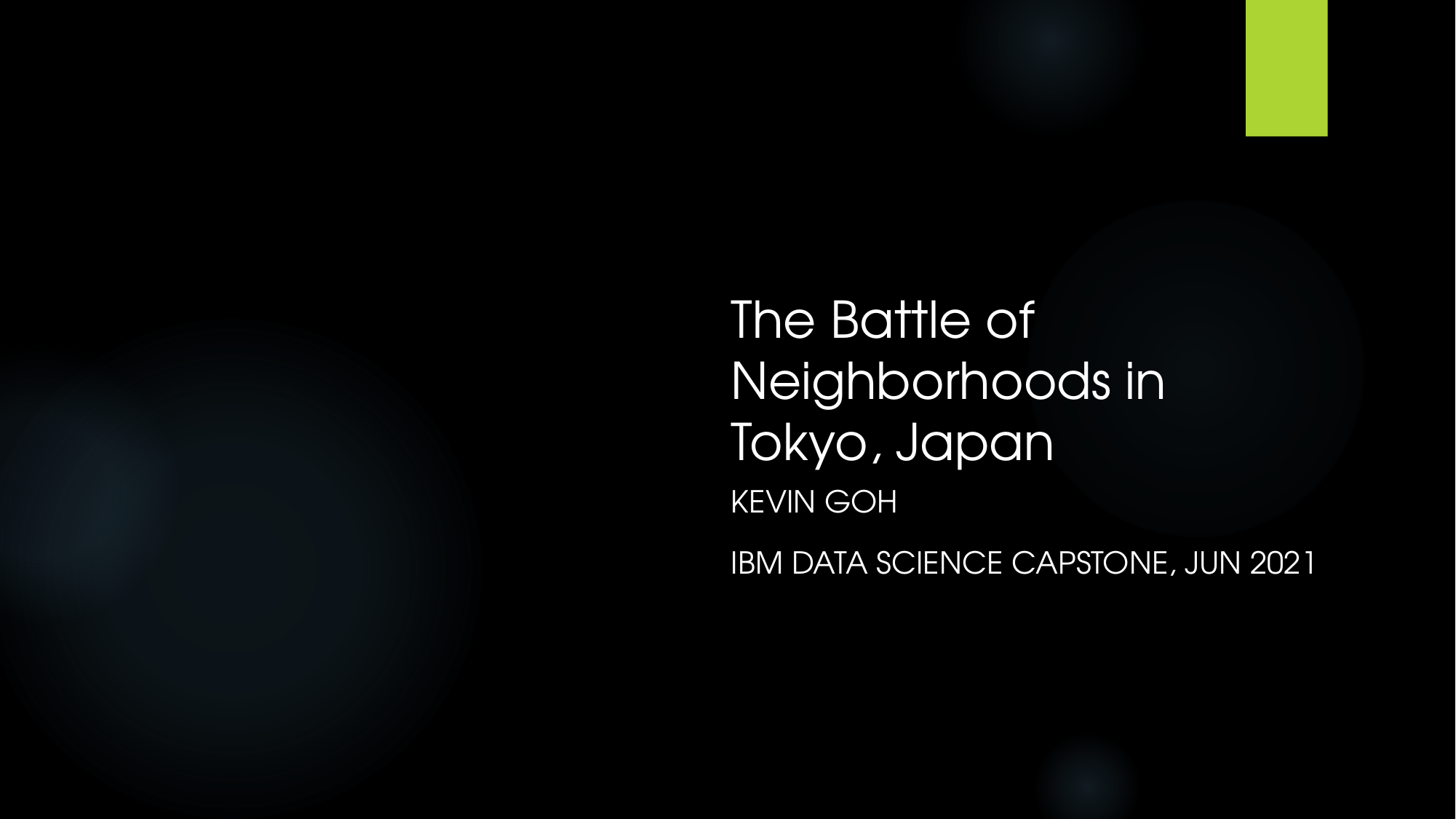

# The Battle of Neighborhoods in Tokyo, Japan
Kevin Goh
IBM DATA SCIENCE CAPSTONE, Jun 2021